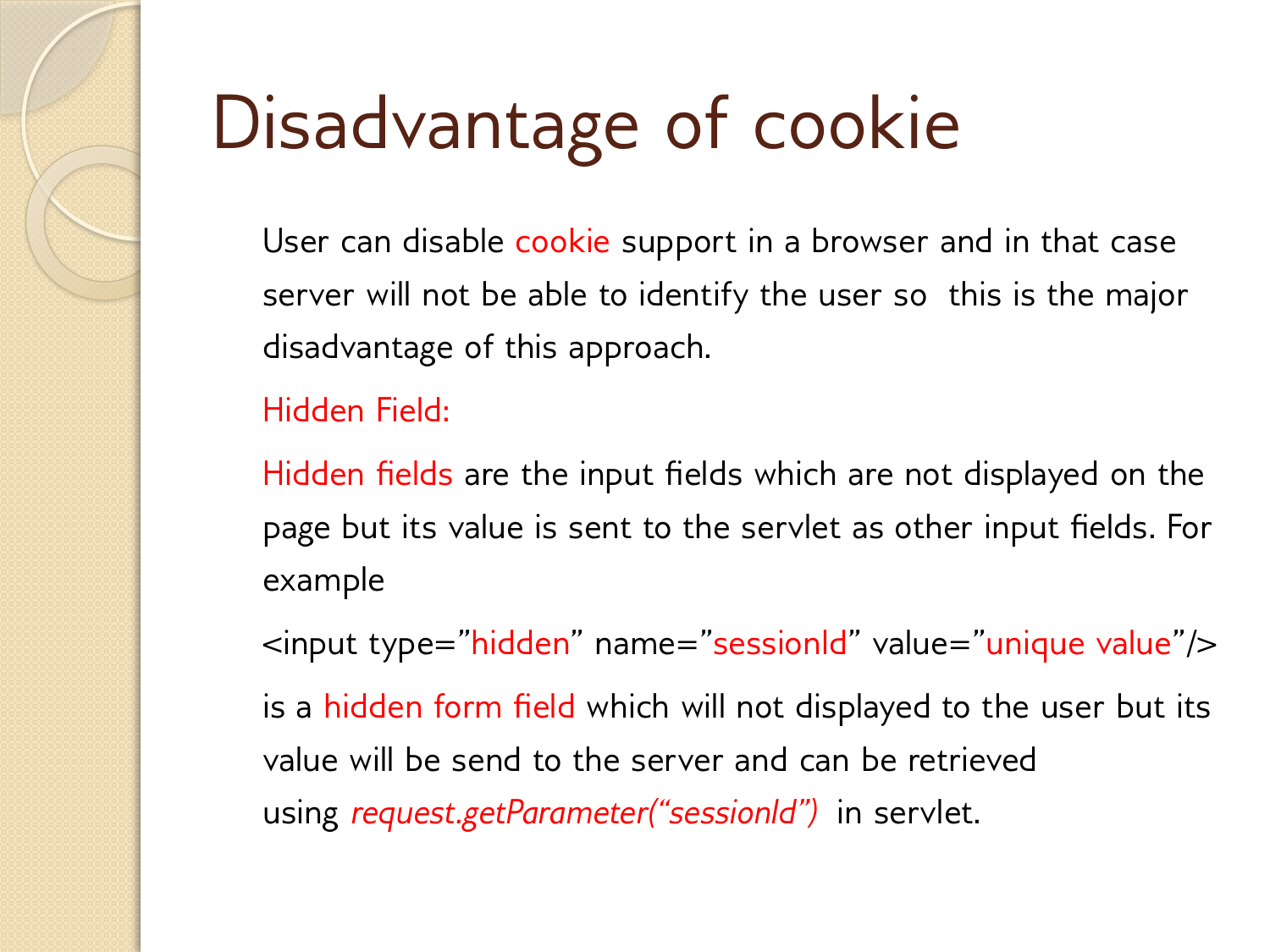

# Disadvantage of cookie
	User can disable cookie support in a browser and in that case server will not be able to identify the user so  this is the major disadvantage of this approach.
	Hidden Field:
	Hidden fields are the input fields which are not displayed on the page but its value is sent to the servlet as other input fields. For example
	<input type=”hidden” name=”sessionId” value=”unique value”/>
	is a hidden form field which will not displayed to the user but its value will be send to the server and can be retrieved using request.getParameter(“sessionId”)  in servlet.